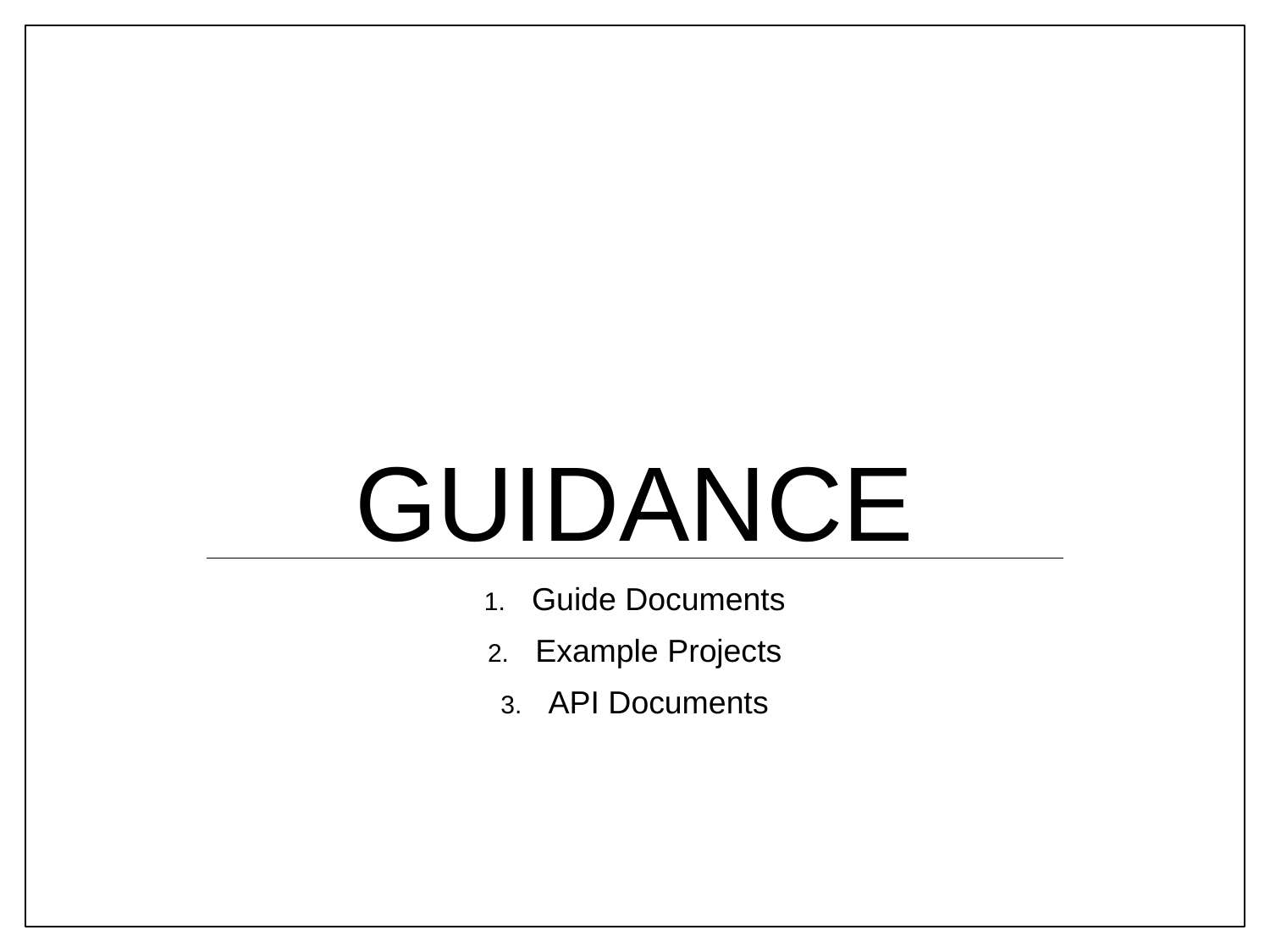

# Guidance
Guide Documents
Example Projects
API Documents